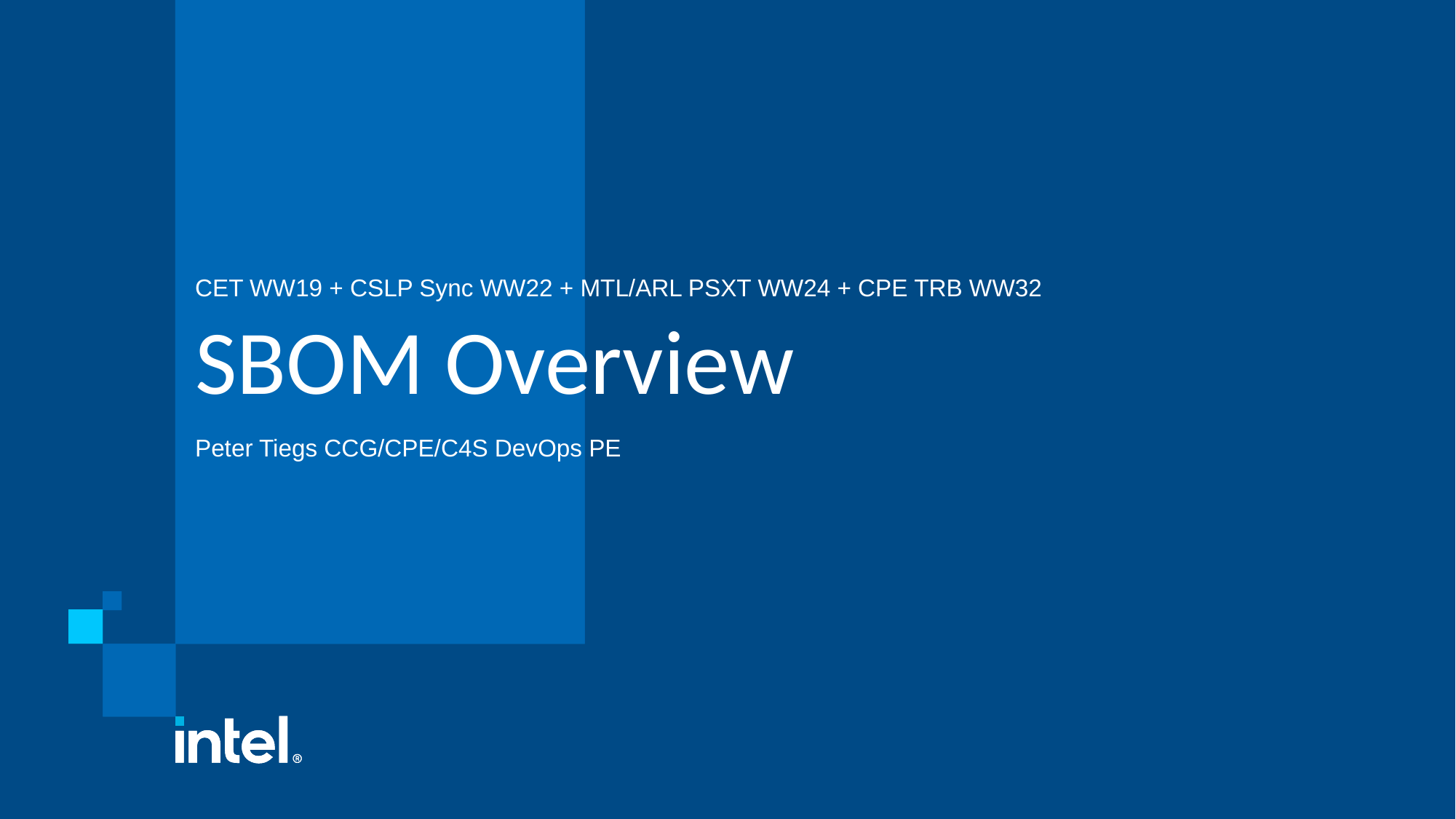

CET WW19 + CSLP Sync WW22 + MTL/ARL PSXT WW24 + CPE TRB WW32
# SBOM Overview
Peter Tiegs CCG/CPE/C4S DevOps PE